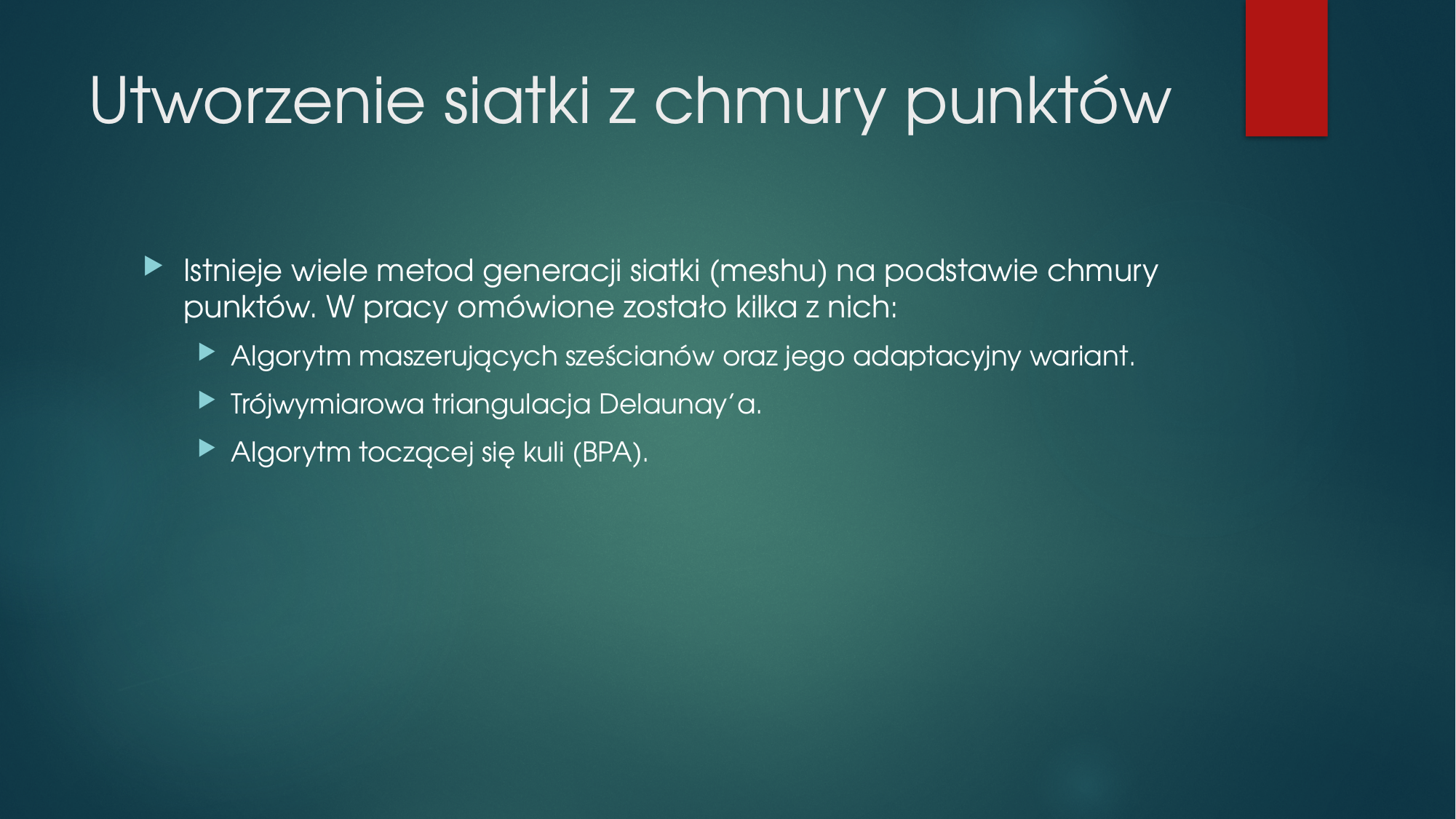

# Utworzenie siatki z chmury punktów
Istnieje wiele metod generacji siatki (meshu) na podstawie chmury punktów. W pracy omówione zostało kilka z nich:
Algorytm maszerujących sześcianów oraz jego adaptacyjny wariant.
Trójwymiarowa triangulacja Delaunay’a.
Algorytm toczącej się kuli (BPA).